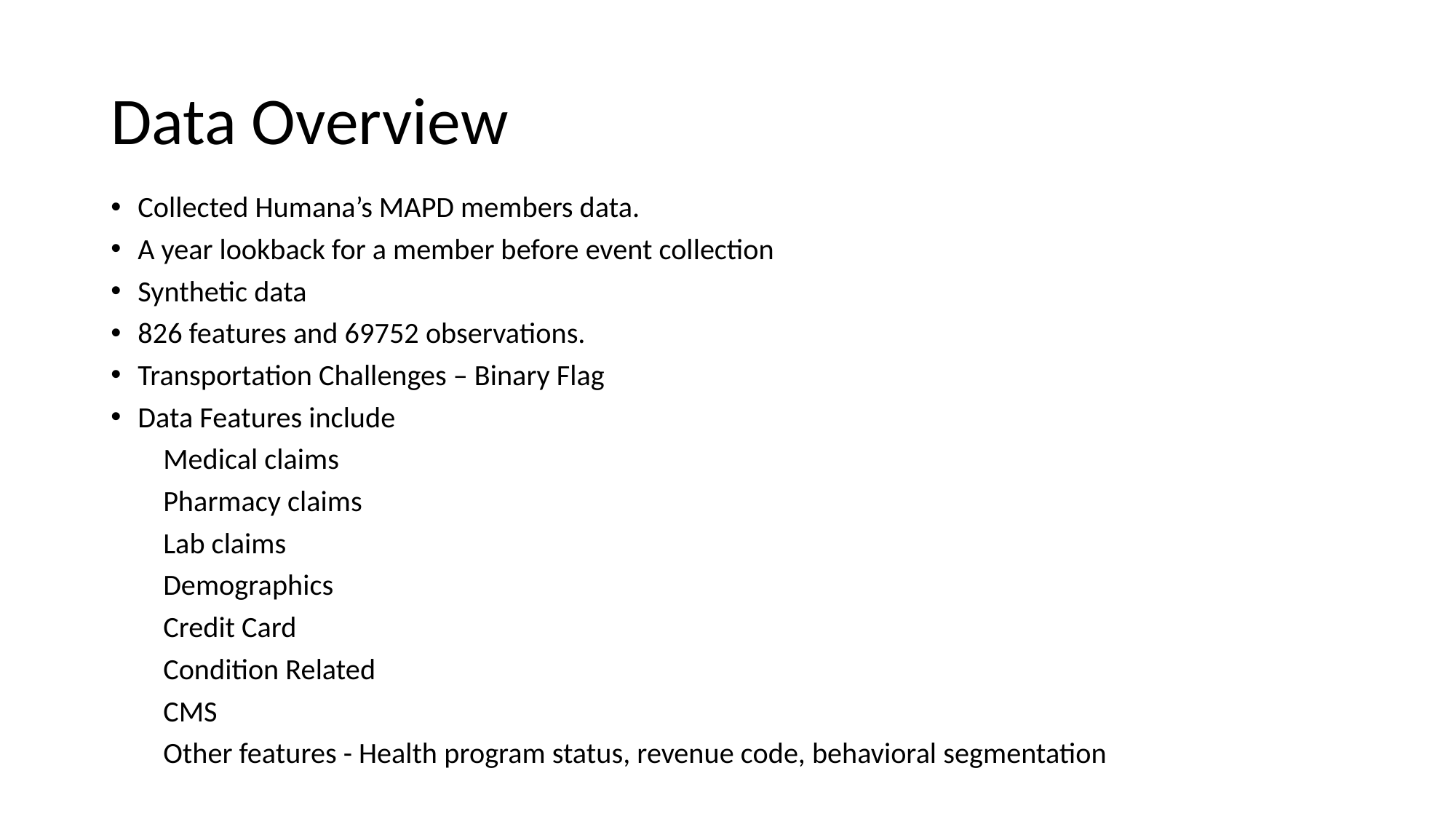

# Data Overview
Collected Humana’s MAPD members data.
A year lookback for a member before event collection
Synthetic data
826 features and 69752 observations.
Transportation Challenges – Binary Flag
Data Features include
        Medical claims
        Pharmacy claims
        Lab claims
        Demographics
        Credit Card
        Condition Related
        CMS
        Other features - Health program status, revenue code, behavioral segmentation